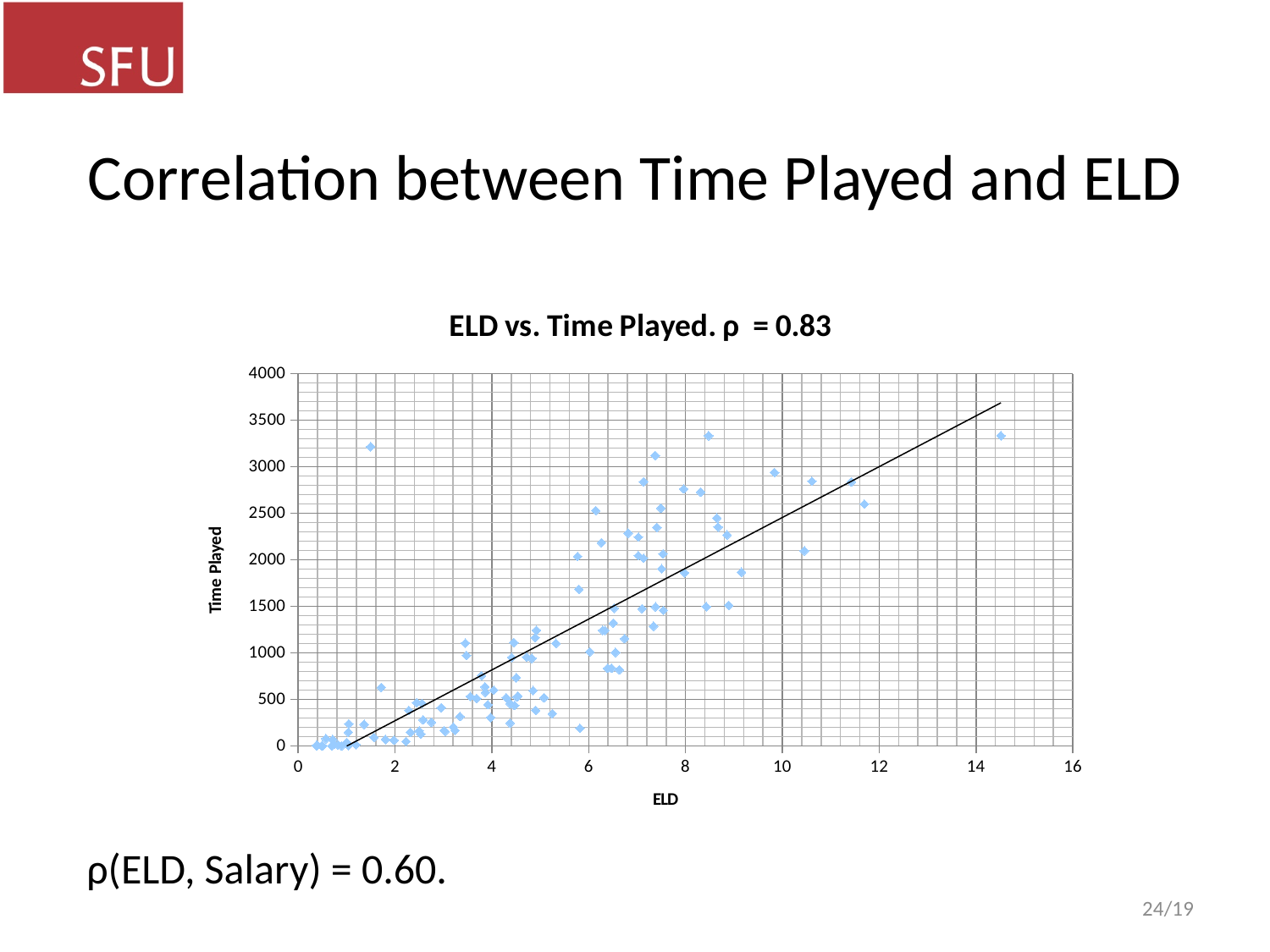

# Correlation between Time Played and ELD

### Chart: ELD vs. Time Played. ρ  = 0.83

| Category | timeplayed |
|---|---|
ρ(ELD, Salary) = 0.60.

24/19